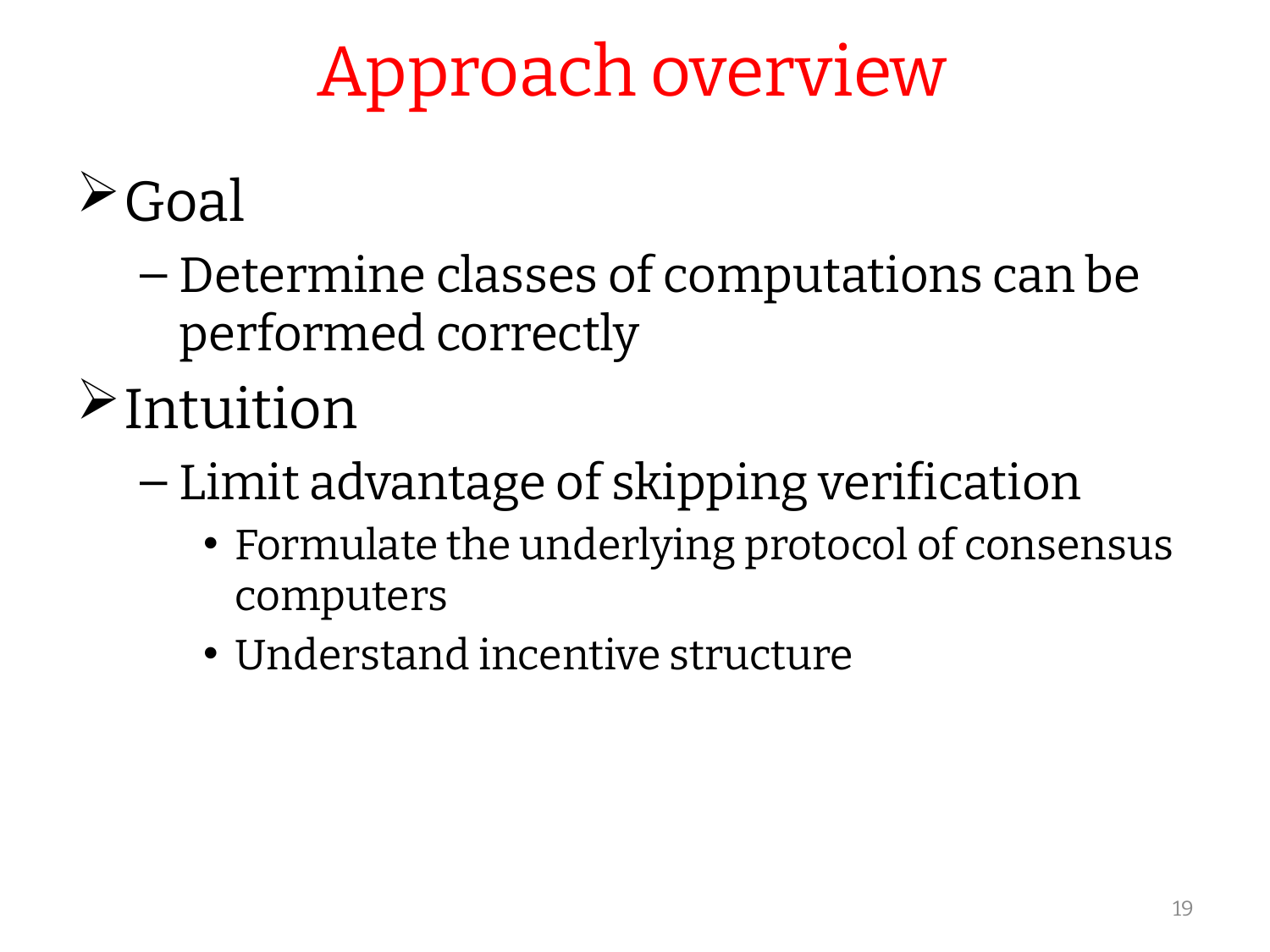

# Approach overview
Goal
Determine classes of computations can be performed correctly
Intuition
Limit advantage of skipping verification
Formulate the underlying protocol of consensus computers
Understand incentive structure
19